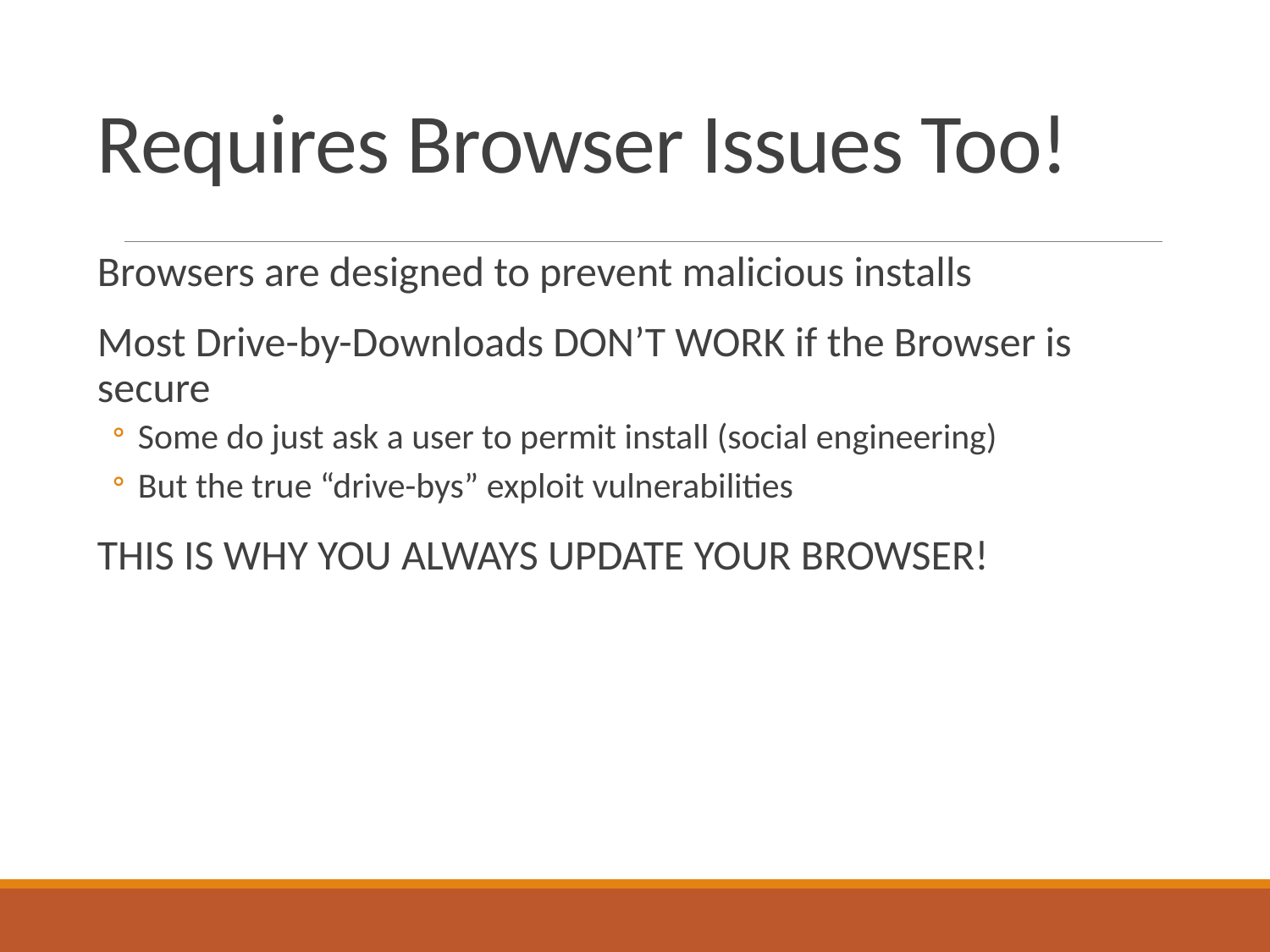

# Requires Browser Issues Too!
Browsers are designed to prevent malicious installs
Most Drive-by-Downloads DON’T WORK if the Browser is secure
Some do just ask a user to permit install (social engineering)
But the true “drive-bys” exploit vulnerabilities
THIS IS WHY YOU ALWAYS UPDATE YOUR BROWSER!